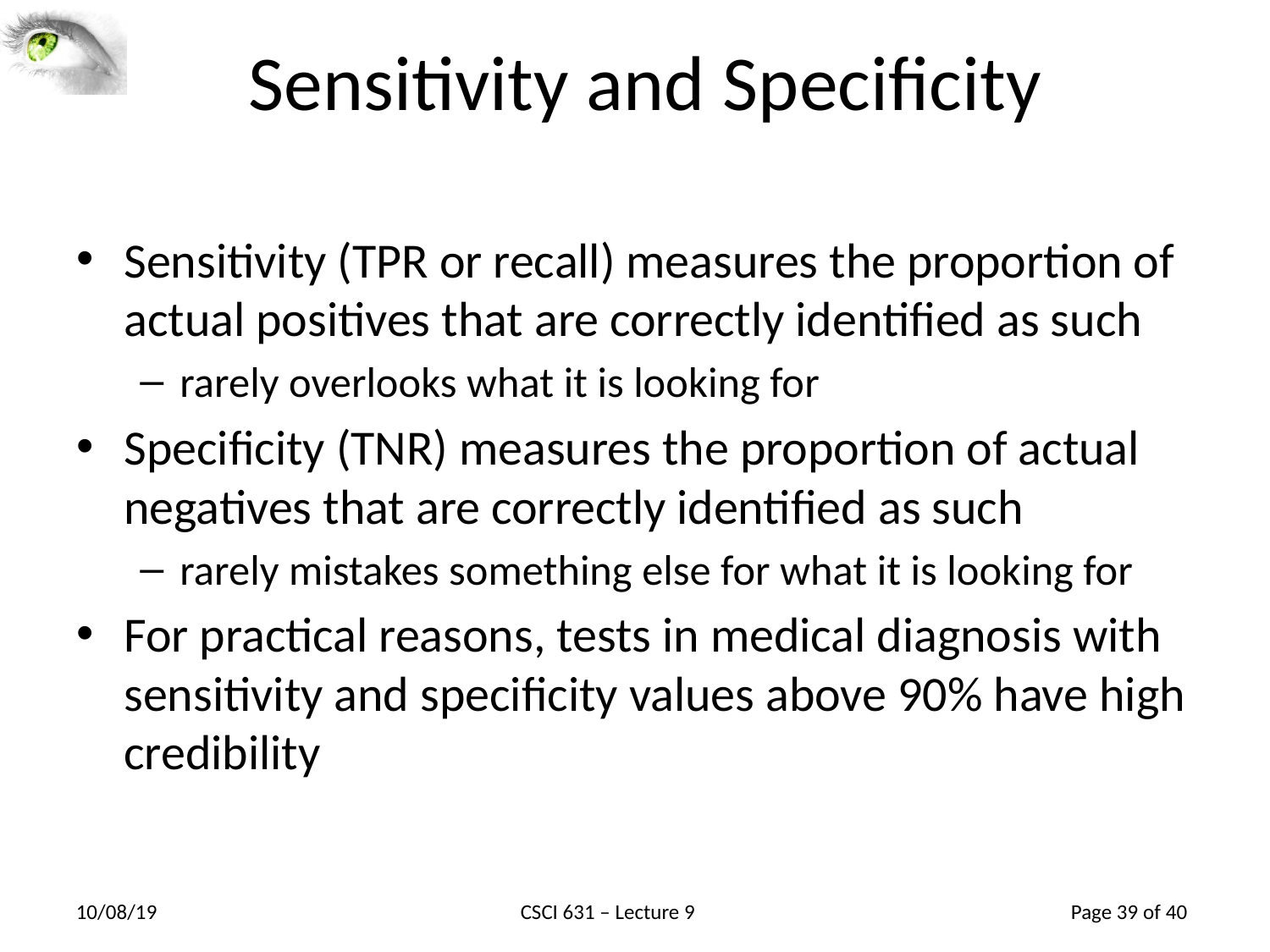

# Sensitivity and Specificity
Sensitivity (TPR or recall) measures the proportion of actual positives that are correctly identified as such
rarely overlooks what it is looking for
Specificity (TNR) measures the proportion of actual negatives that are correctly identified as such
rarely mistakes something else for what it is looking for
For practical reasons, tests in medical diagnosis with sensitivity and specificity values above 90% have high credibility